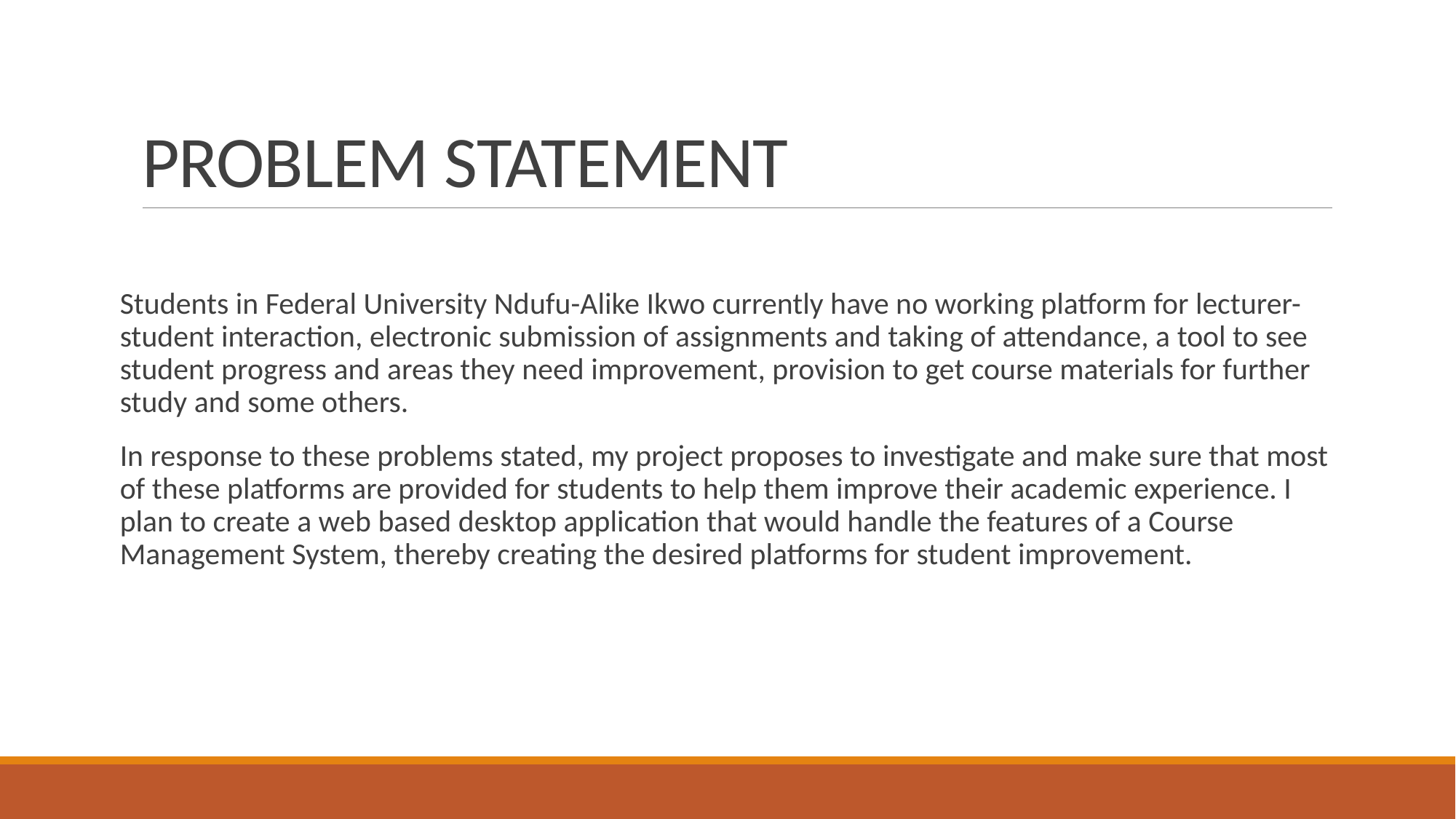

# PROBLEM STATEMENT
Students in Federal University Ndufu-Alike Ikwo currently have no working platform for lecturer-student interaction, electronic submission of assignments and taking of attendance, a tool to see student progress and areas they need improvement, provision to get course materials for further study and some others.
In response to these problems stated, my project proposes to investigate and make sure that most of these platforms are provided for students to help them improve their academic experience. I plan to create a web based desktop application that would handle the features of a Course Management System, thereby creating the desired platforms for student improvement.